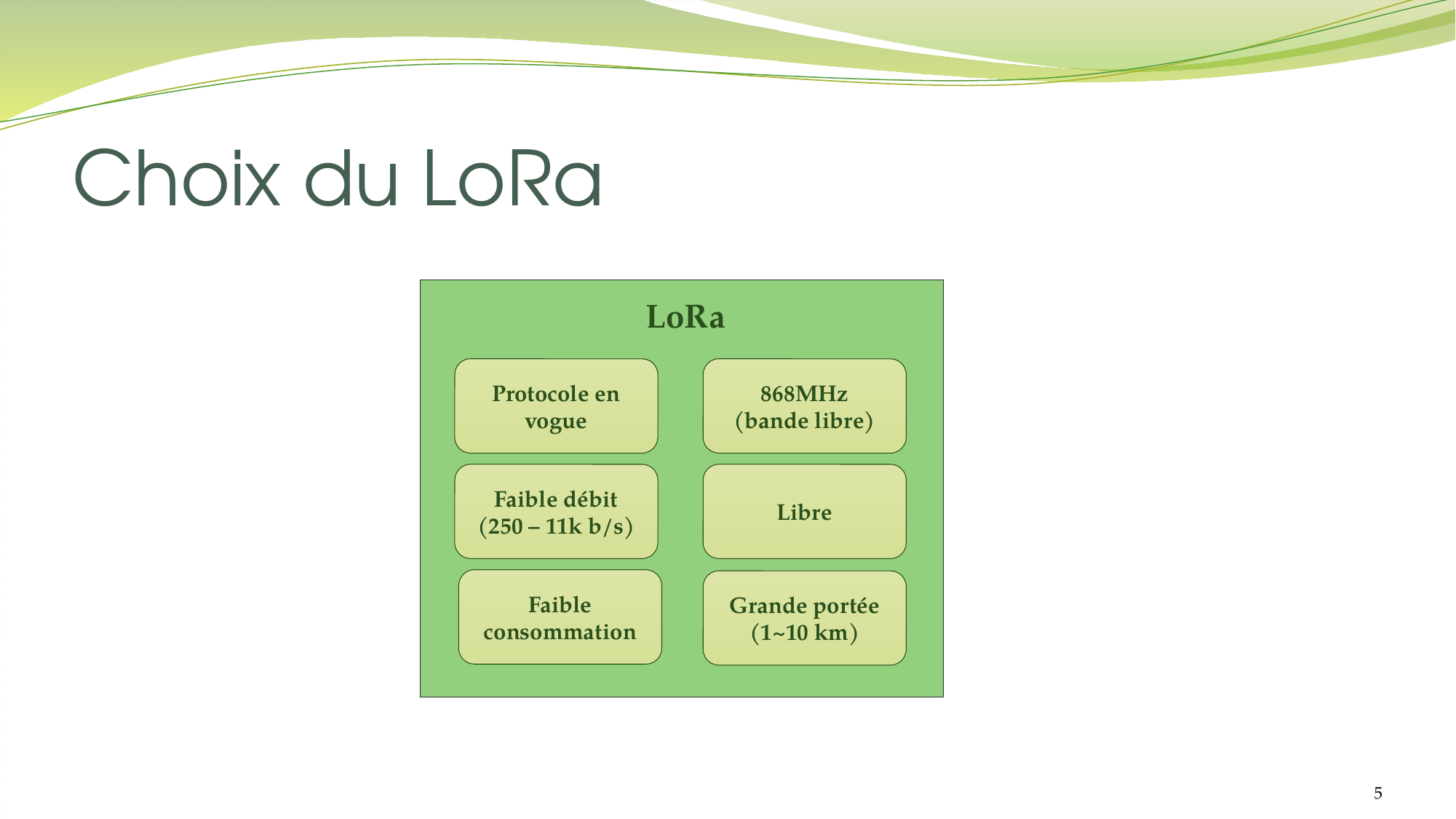

# Choix du LoRa

LoRa
868MHz
(bande libre)
Protocole en vogue
Libre
Faible débit
(250 – 11k b/s)
Faible consommation
Grande portée (1~10 km)
5